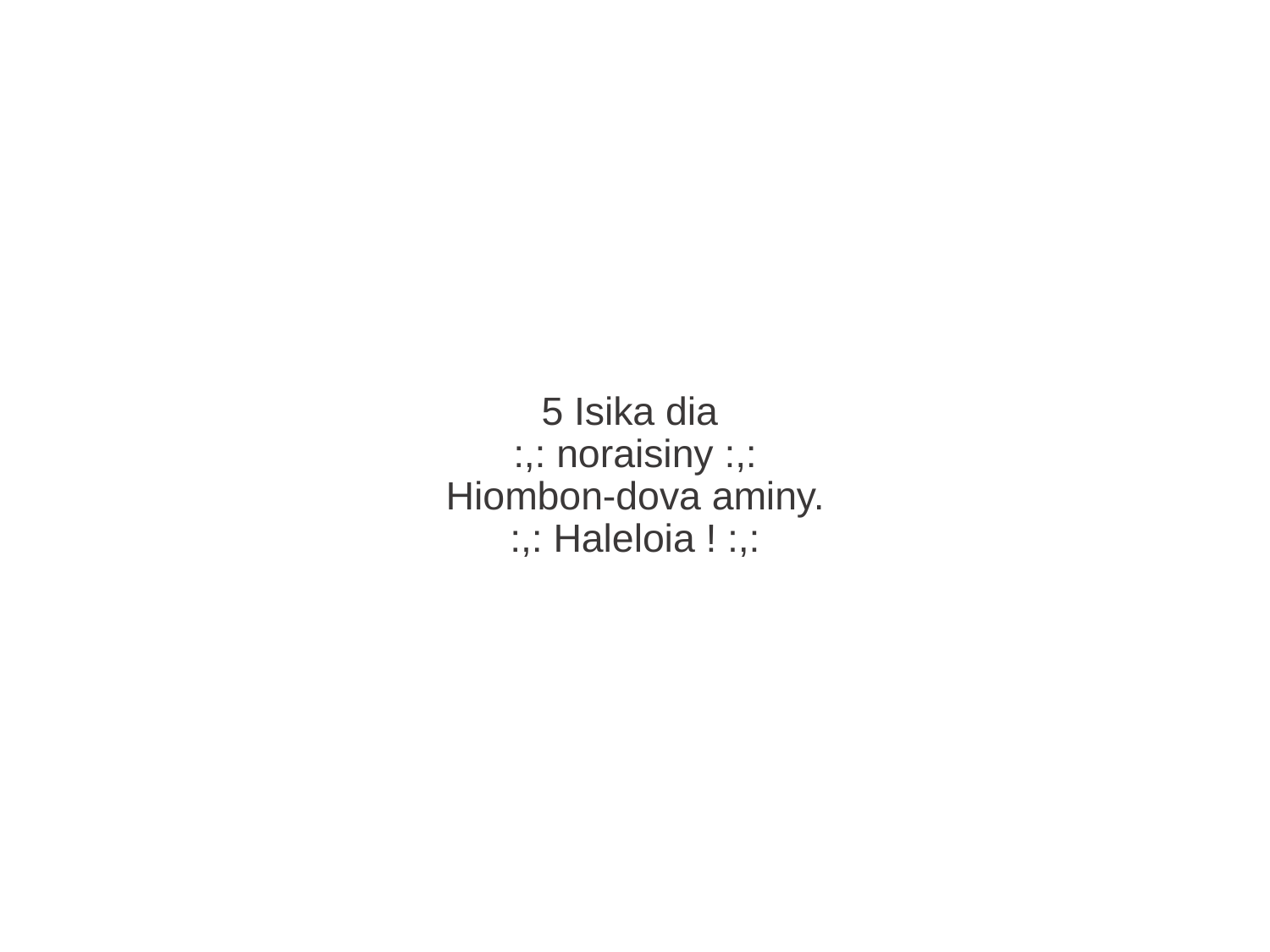

5 Isika dia
:,: noraisiny :,:
Hiombon-dova aminy.
:,: Haleloia ! :,: